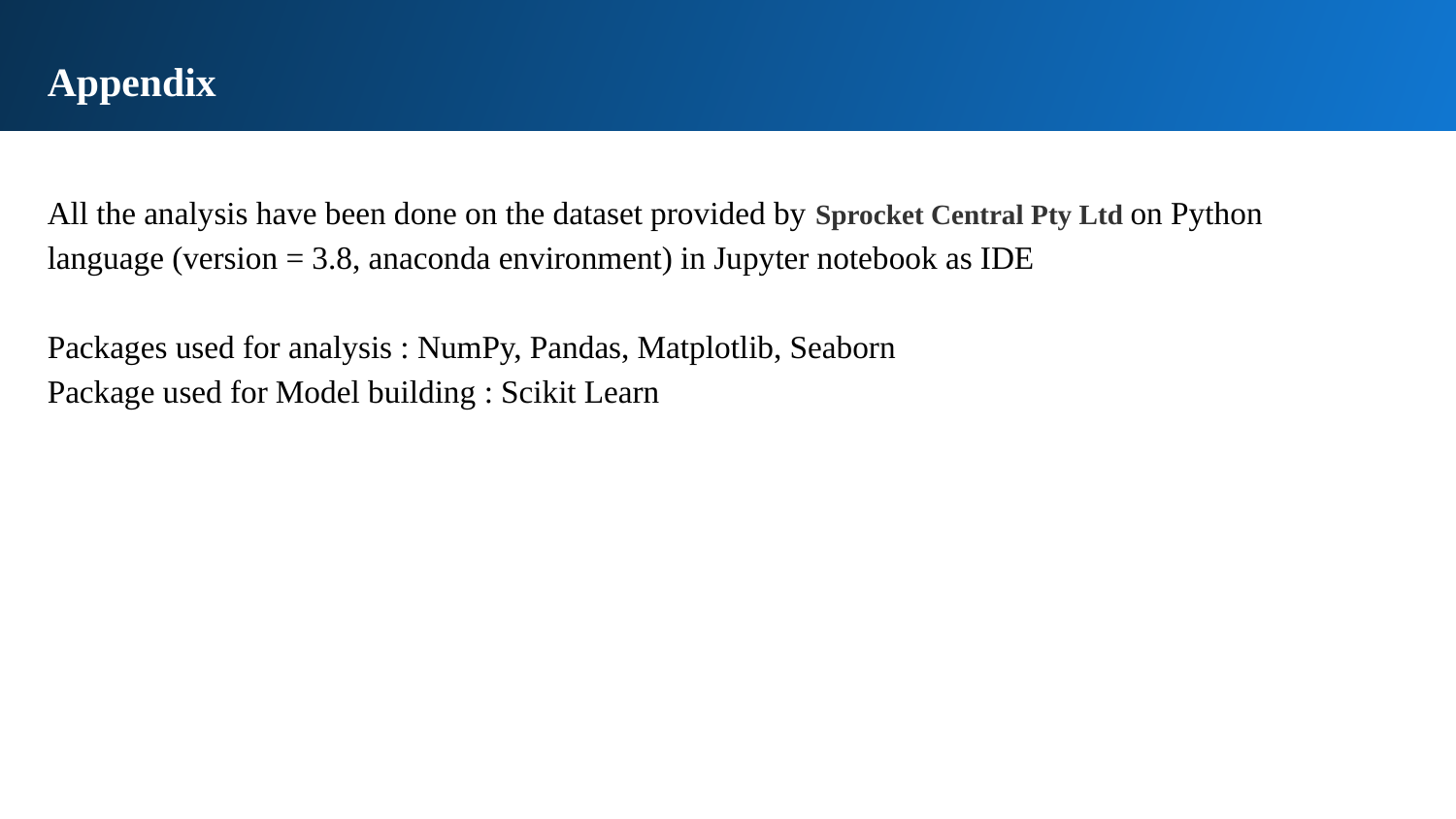

Appendix
All the analysis have been done on the dataset provided by Sprocket Central Pty Ltd on Python language (version = 3.8, anaconda environment) in Jupyter notebook as IDE

Packages used for analysis : NumPy, Pandas, Matplotlib, Seaborn
Package used for Model building : Scikit Learn